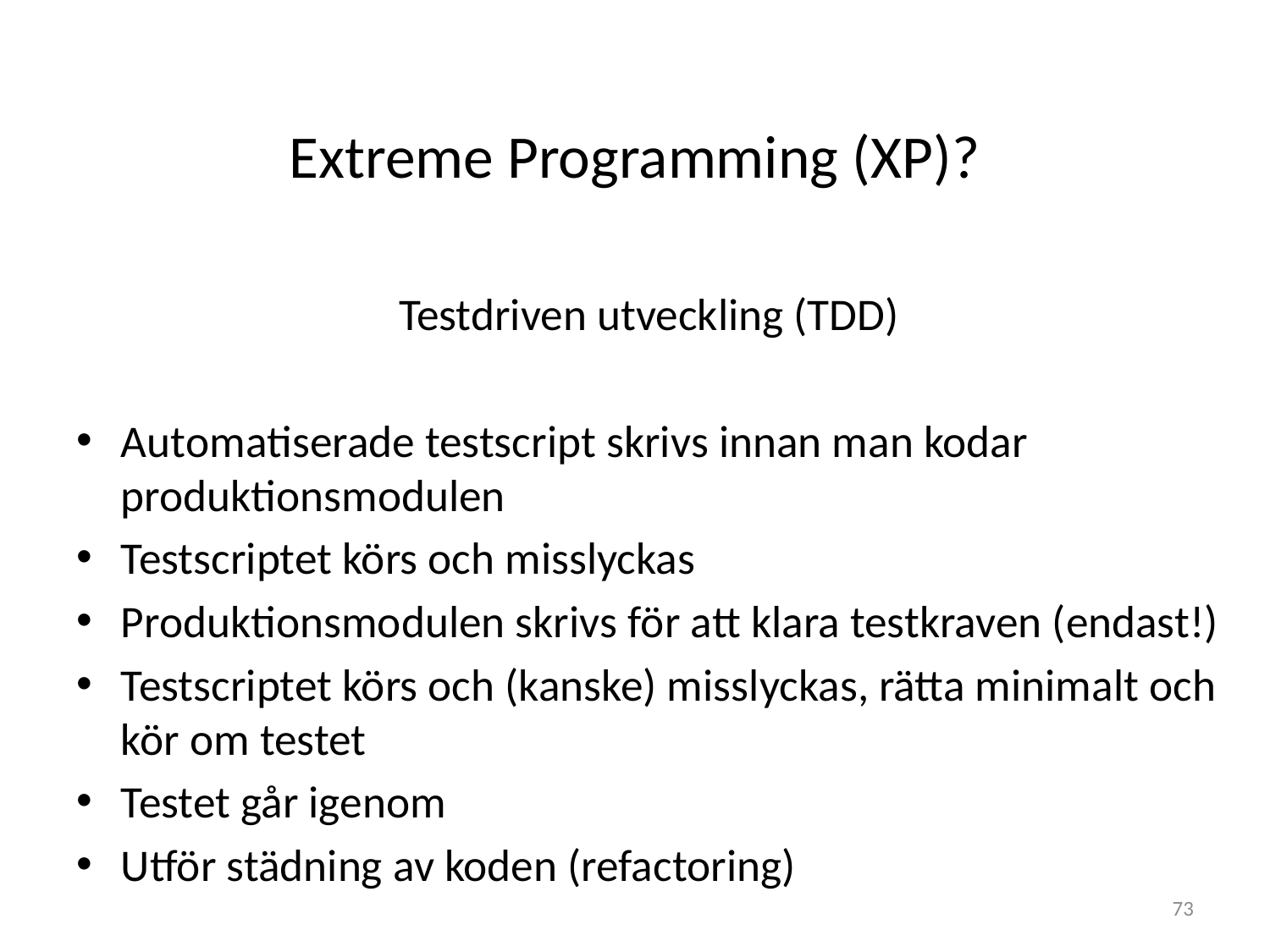

# Extreme Programming (XP)?

Testdriven utveckling (TDD)

Automatiserade testscript skrivs innan man kodar produktionsmodulen
Testscriptet körs och misslyckas
Produktionsmodulen skrivs för att klara testkraven (endast!)
Testscriptet körs och (kanske) misslyckas, rätta minimalt och kör om testet
Testet går igenom
Utför städning av koden (refactoring)

73